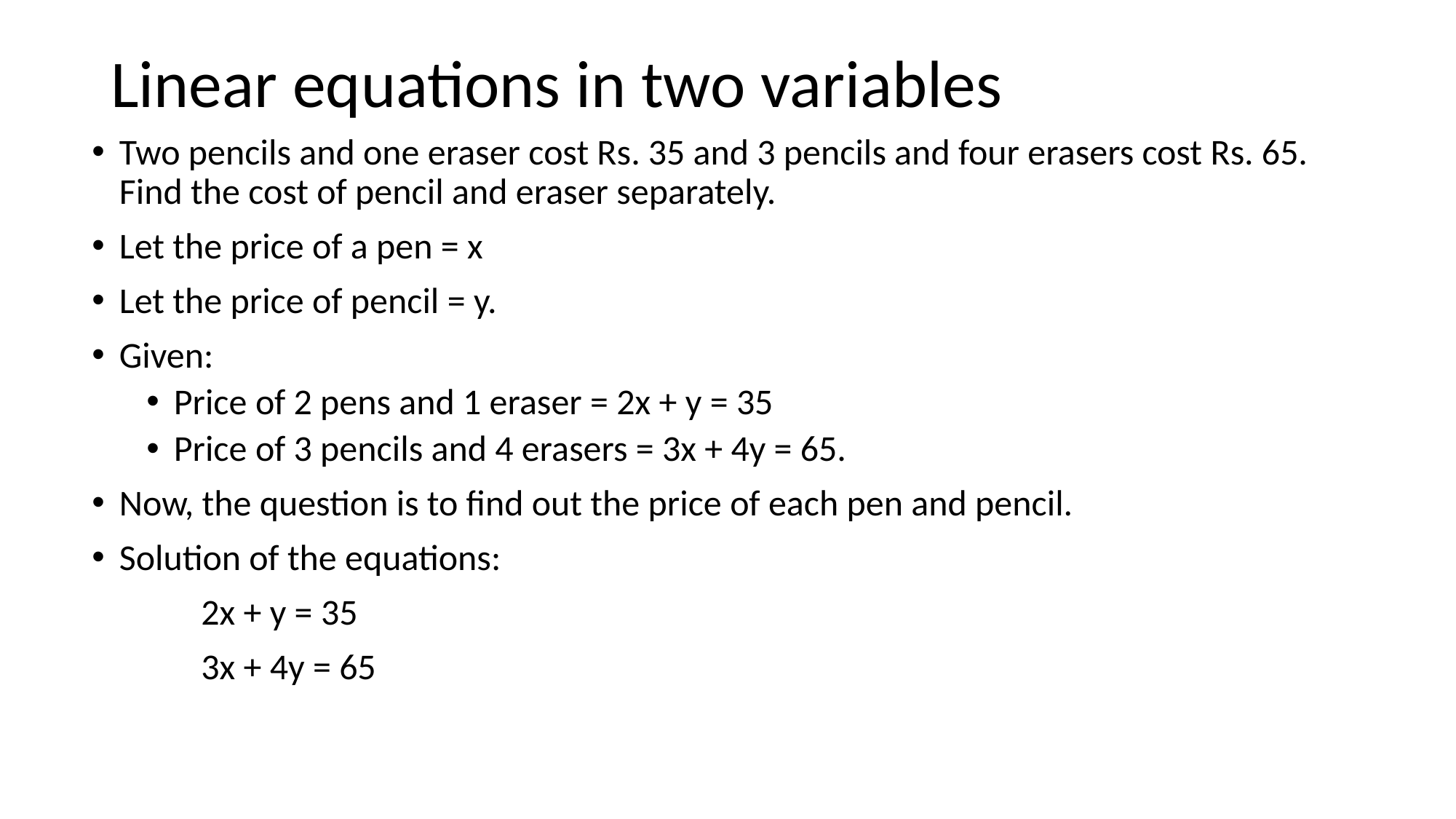

# Linear equations in two variables
Two pencils and one eraser cost Rs. 35 and 3 pencils and four erasers cost Rs. 65. Find the cost of pencil and eraser separately.
Let the price of a pen = x
Let the price of pencil = y.
Given:
Price of 2 pens and 1 eraser = 2x + y = 35
Price of 3 pencils and 4 erasers = 3x + 4y = 65.
Now, the question is to find out the price of each pen and pencil.
Solution of the equations:
	2x + y = 35
	3x + 4y = 65